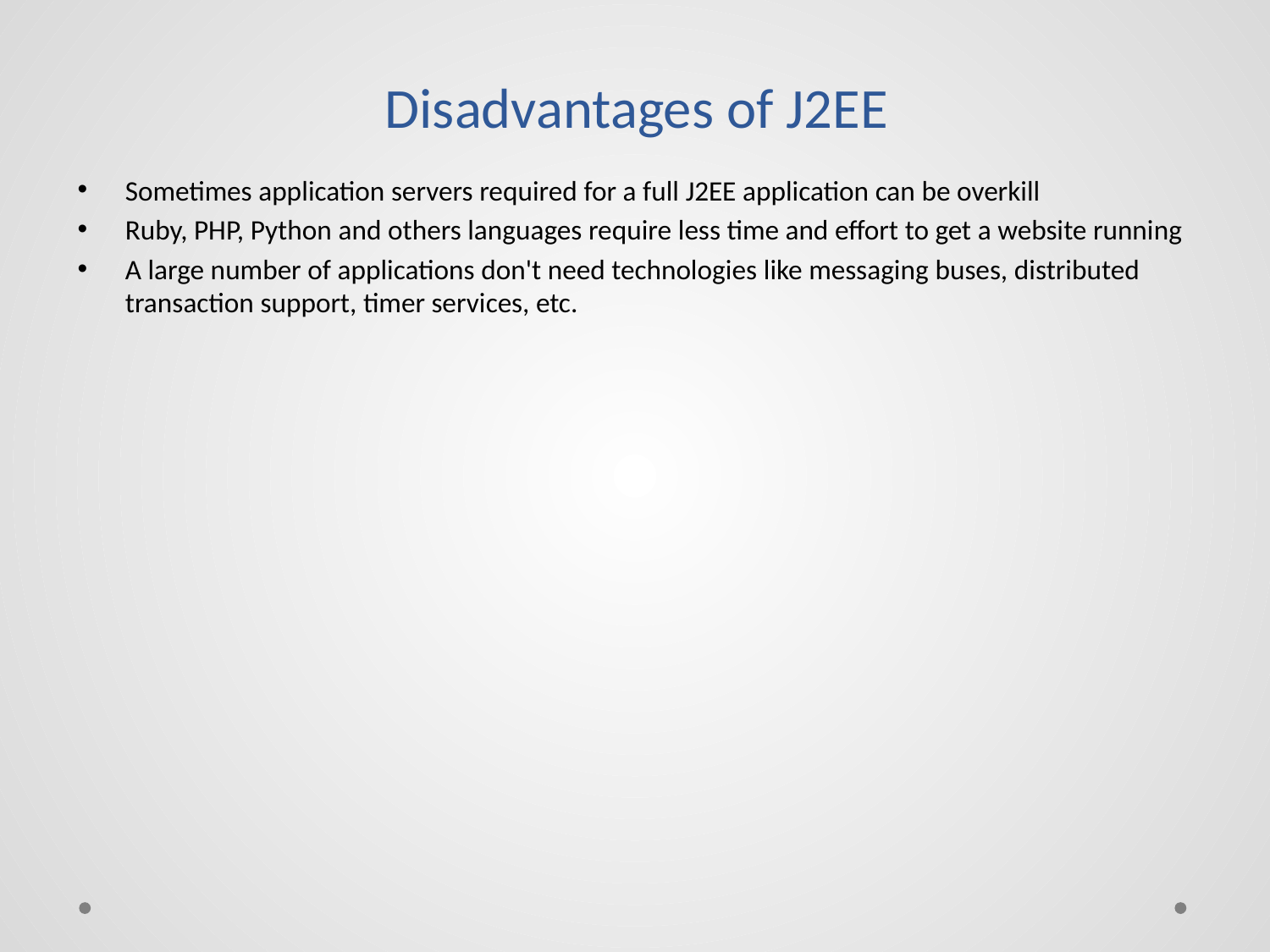

# Disadvantages of J2EE
Sometimes application servers required for a full J2EE application can be overkill
Ruby, PHP, Python and others languages require less time and effort to get a website running
A large number of applications don't need technologies like messaging buses, distributed transaction support, timer services, etc.